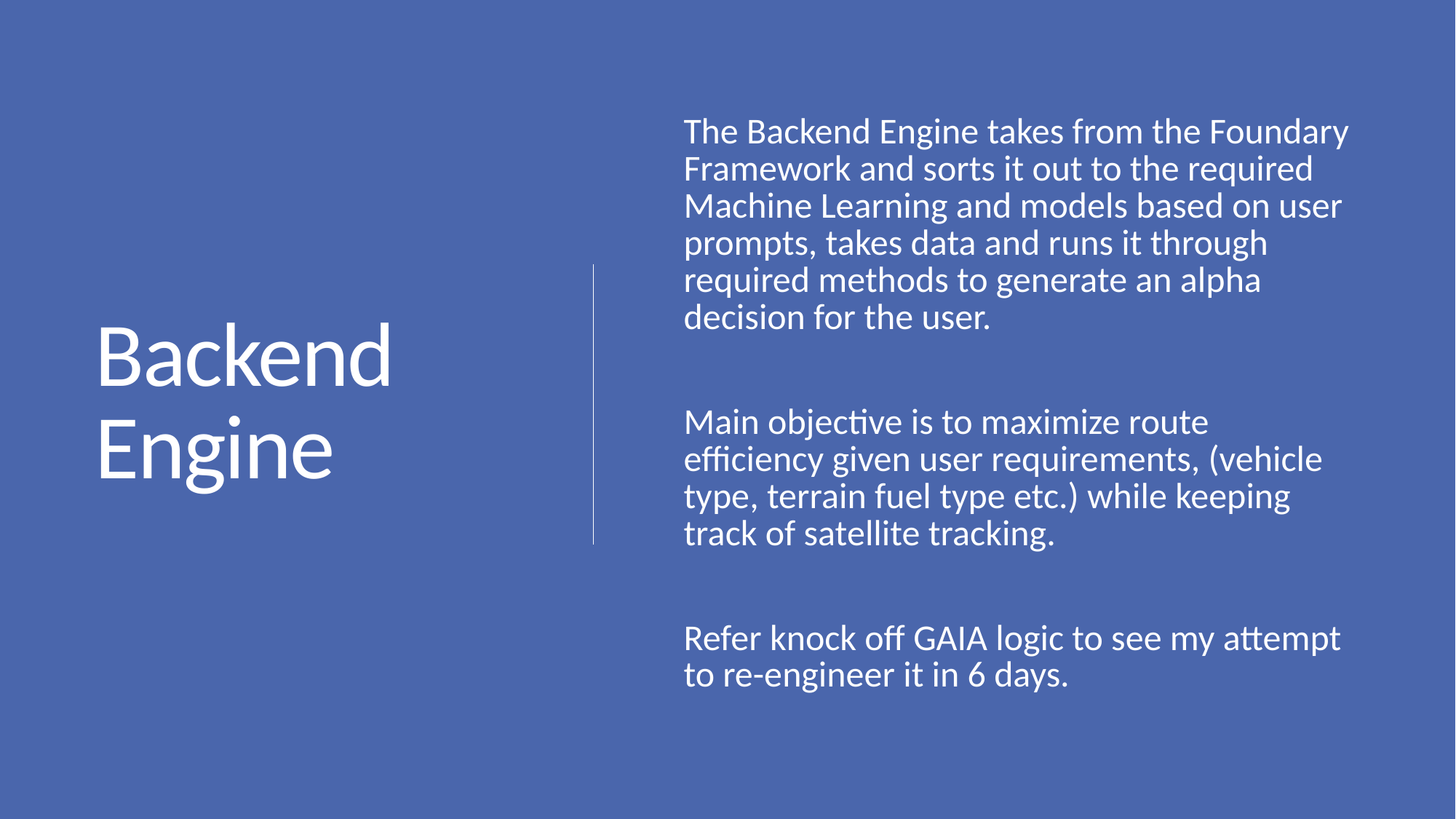

# Backend Engine
The Backend Engine takes from the Foundary Framework and sorts it out to the required Machine Learning and models based on user prompts, takes data and runs it through required methods to generate an alpha decision for the user.

Main objective is to maximize route efficiency given user requirements, (vehicle type, terrain fuel type etc.) while keeping track of satellite tracking.

Refer knock off GAIA logic to see my attempt to re-engineer it in 6 days.